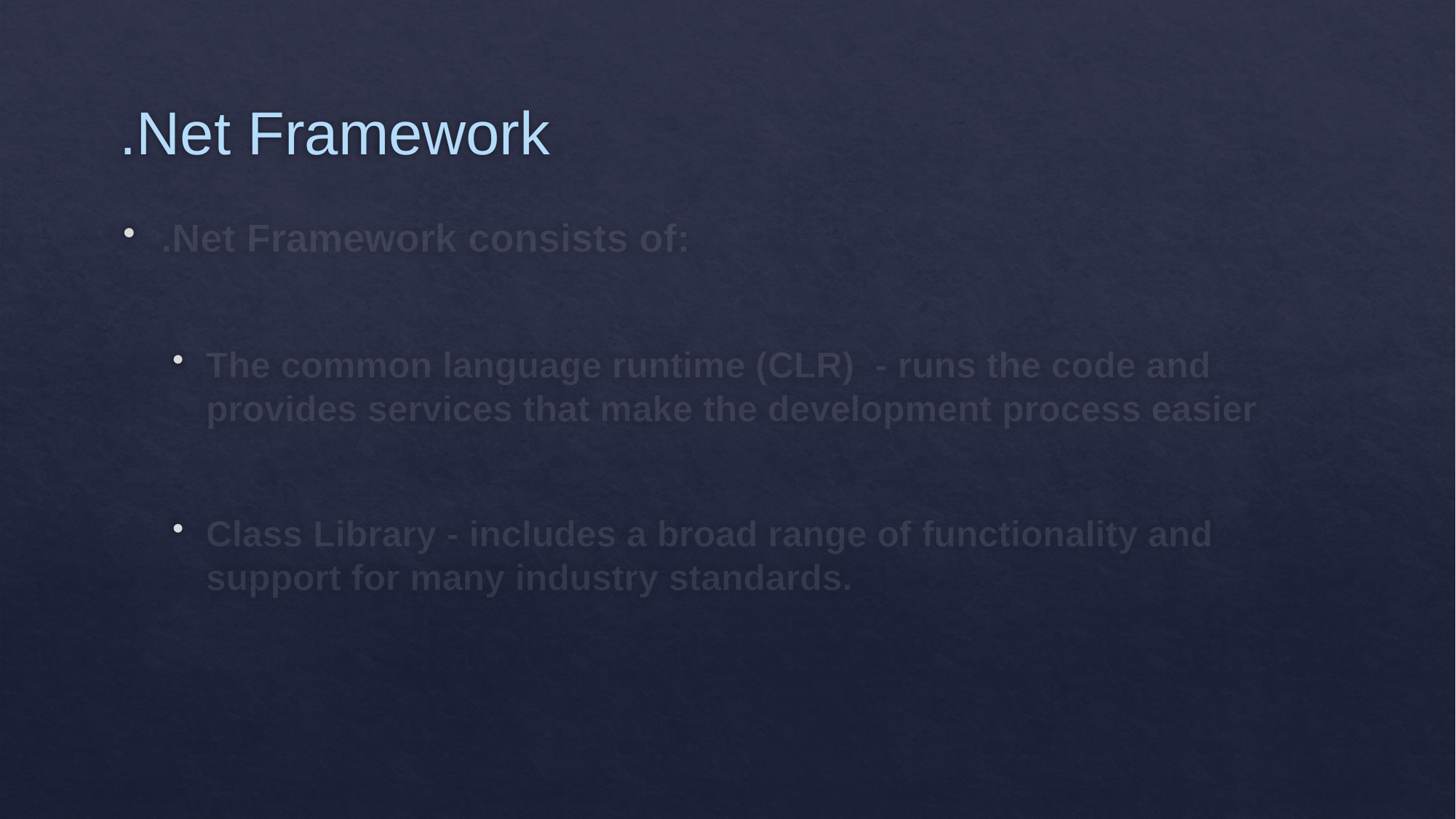

# .Net Framework
.Net Framework consists of:

The common language runtime (CLR)  - runs the code and provides services that make the development process easier

Class Library - includes a broad range of functionality and support for many industry standards.